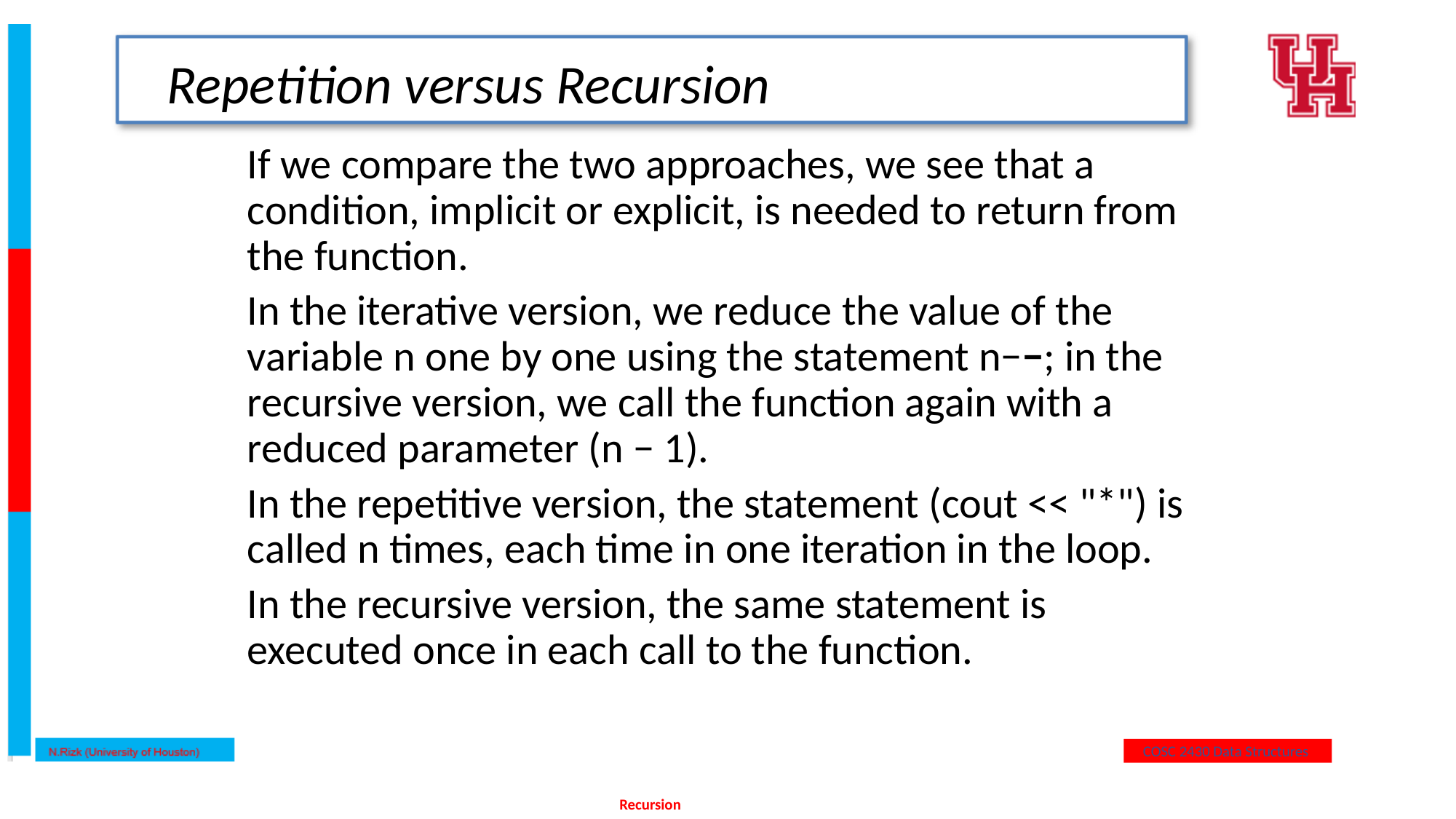

# Repetition versus Recursion
If we compare the two approaches, we see that a condition, implicit or explicit, is needed to return from the function.
In the iterative version, we reduce the value of the variable n one by one using the statement n−−; in the recursive version, we call the function again with a reduced parameter (n − 1).
In the repetitive version, the statement (cout << "*") is called n times, each time in one iteration in the loop.
In the recursive version, the same statement is executed once in each call to the function.